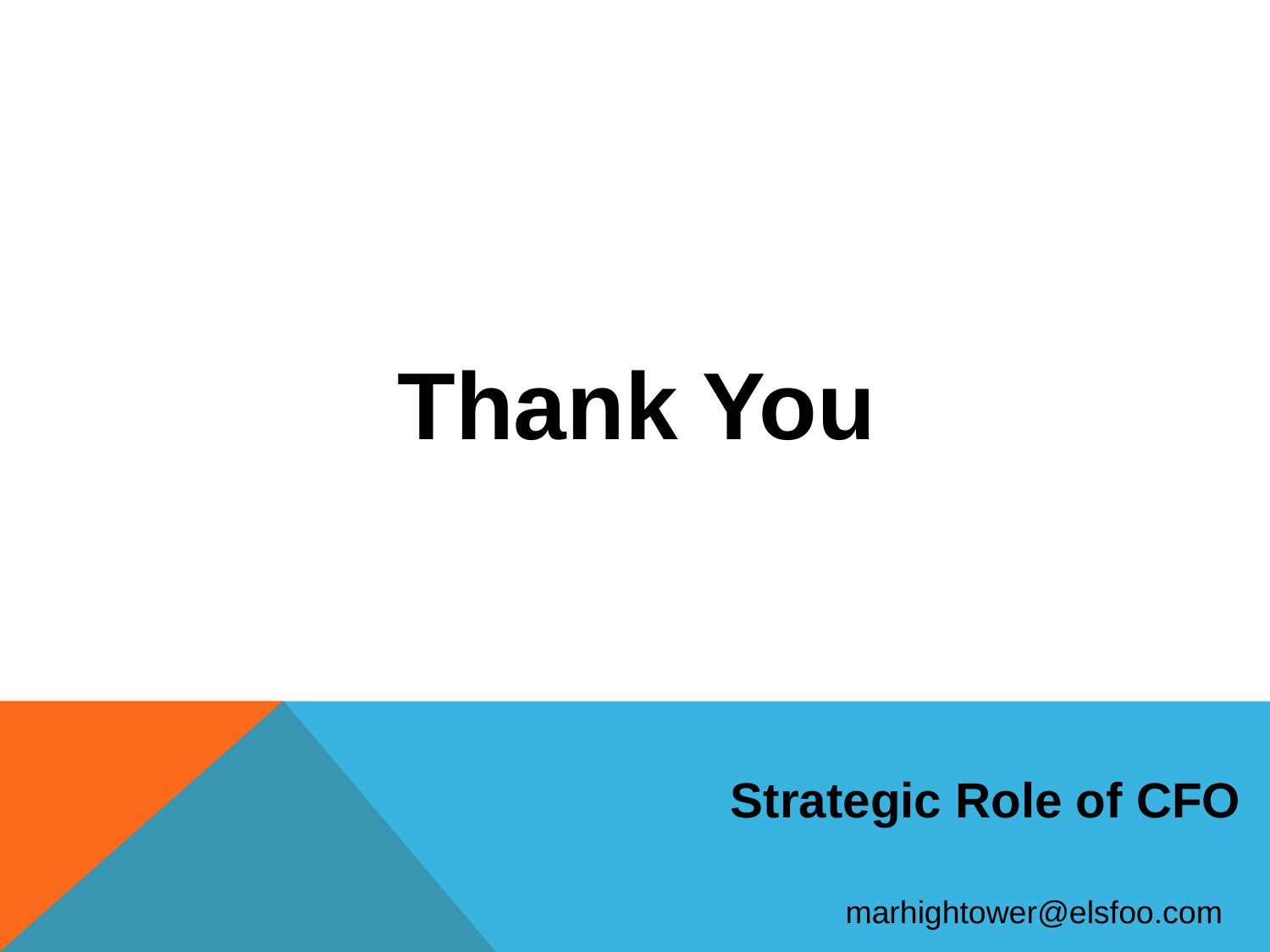

Thank You
Strategic Role of CFO
marhightower@elsfoo.com